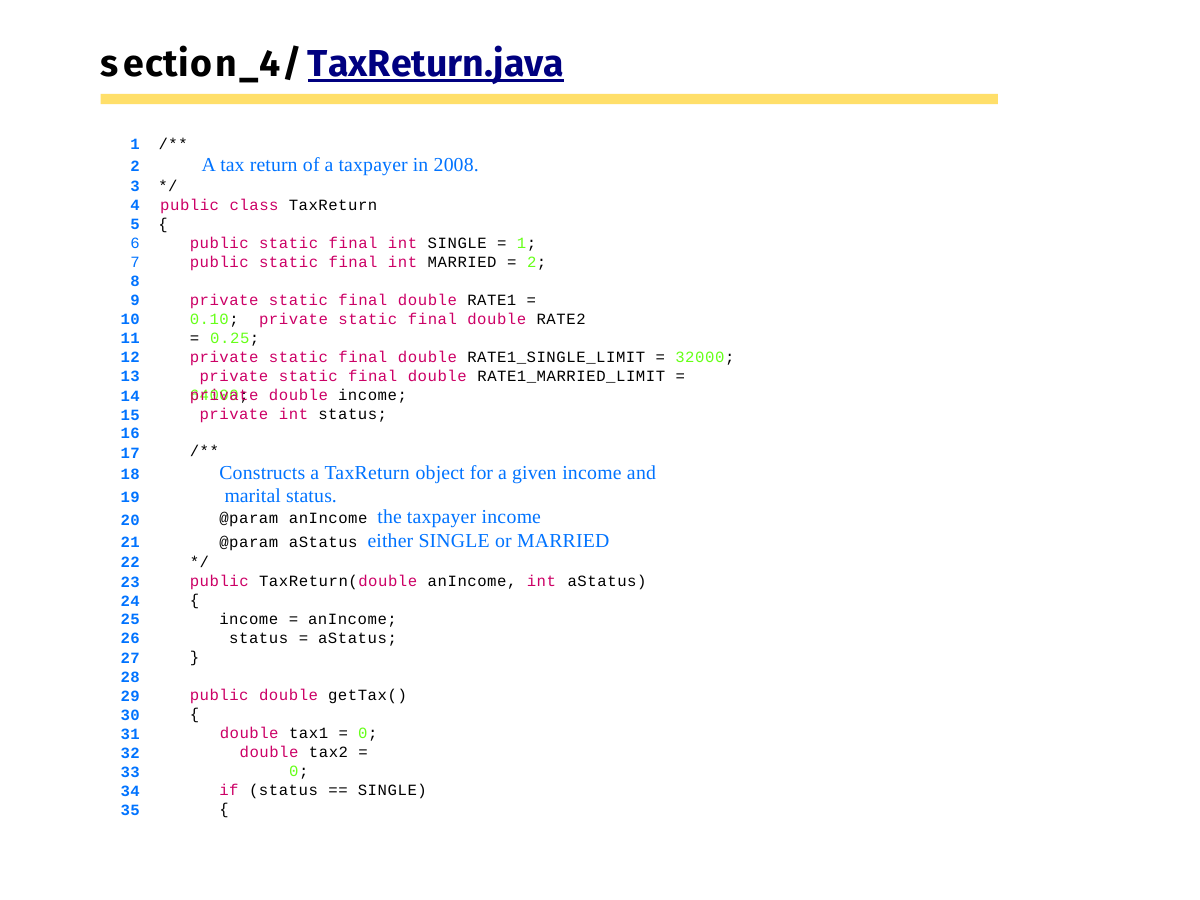

# section_4/TaxReturn.java

1 /**
2	A tax return of a taxpayer in 2008.
3 */
4  public class TaxReturn
5 {
public static final int SINGLE = 1;
public static final int MARRIED = 2;
8
9
10
11
12
13
14
15
16
17
18
19
20
21
22
23
24
25
26
27
28
29
30
31
32
33
34
35
private static final double RATE1 = 0.10;  private static final double RATE2 = 0.25;
private static final double RATE1_SINGLE_LIMIT = 32000;  private static final double RATE1_MARRIED_LIMIT = 64000;
private double income;  private int status;
/**
Constructs a TaxReturn object for a given income and  marital status.
@param anIncome the taxpayer income
@param aStatus either SINGLE or MARRIED
*/
public TaxReturn(double anIncome, int aStatus)
{
income = anIncome;  status = aStatus;
}
public double getTax()
{
double tax1 = 0;  double tax2 = 0;
if (status == SINGLE)
{